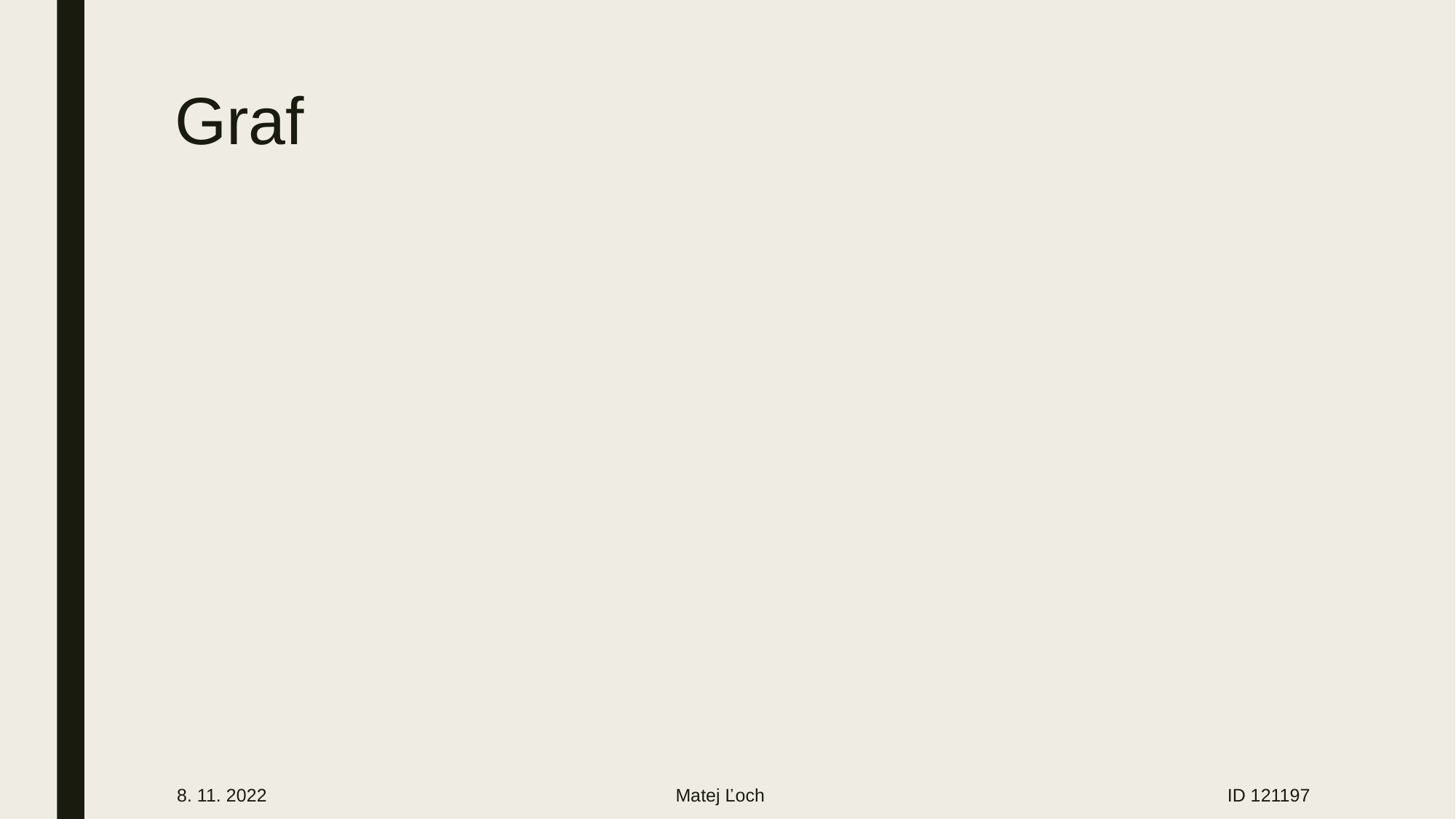

# Graf
8. 11. 2022
Matej Ľoch
ID 121197